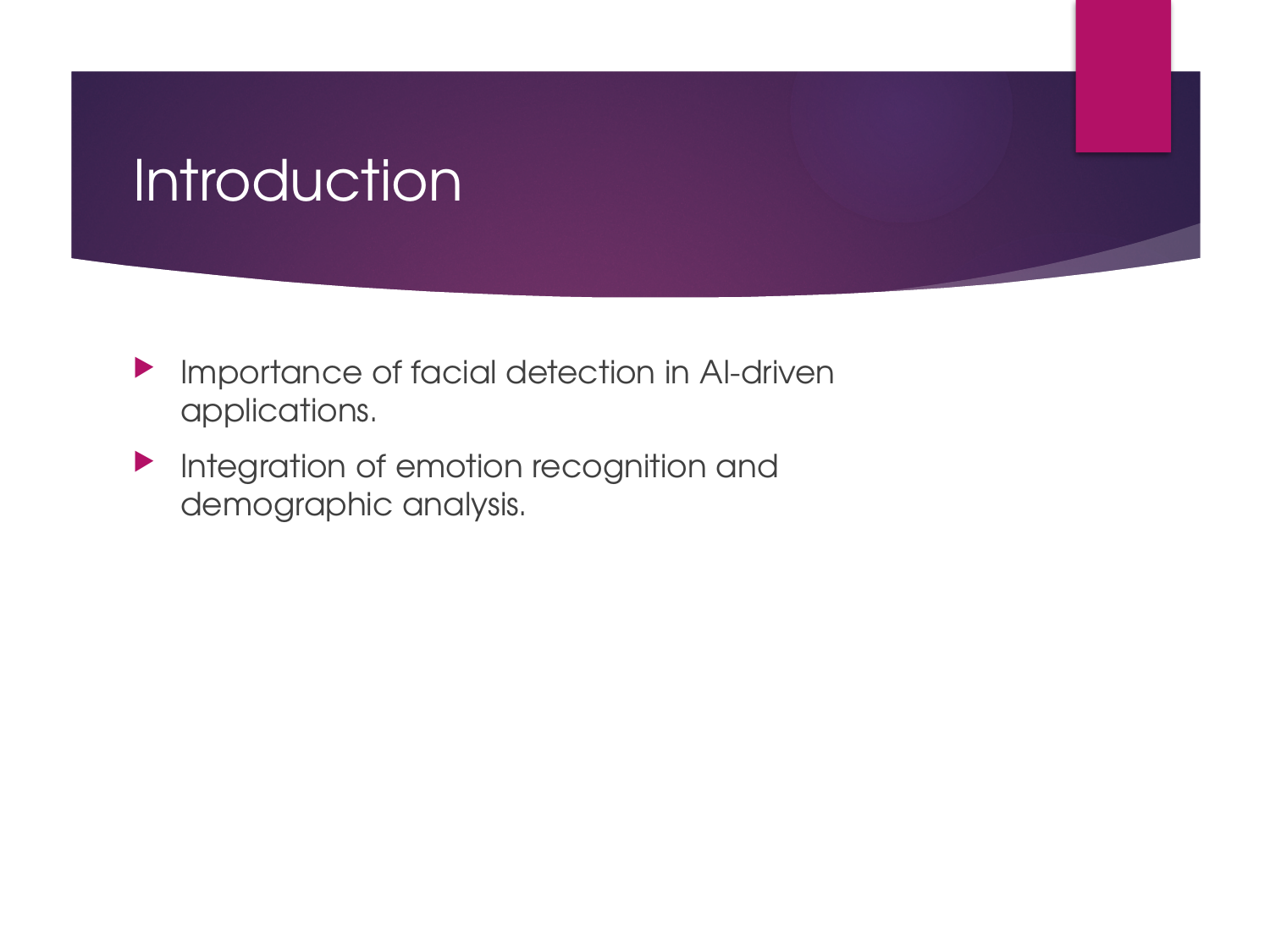

# Introduction
Importance of facial detection in AI-driven applications.
Integration of emotion recognition and demographic analysis.